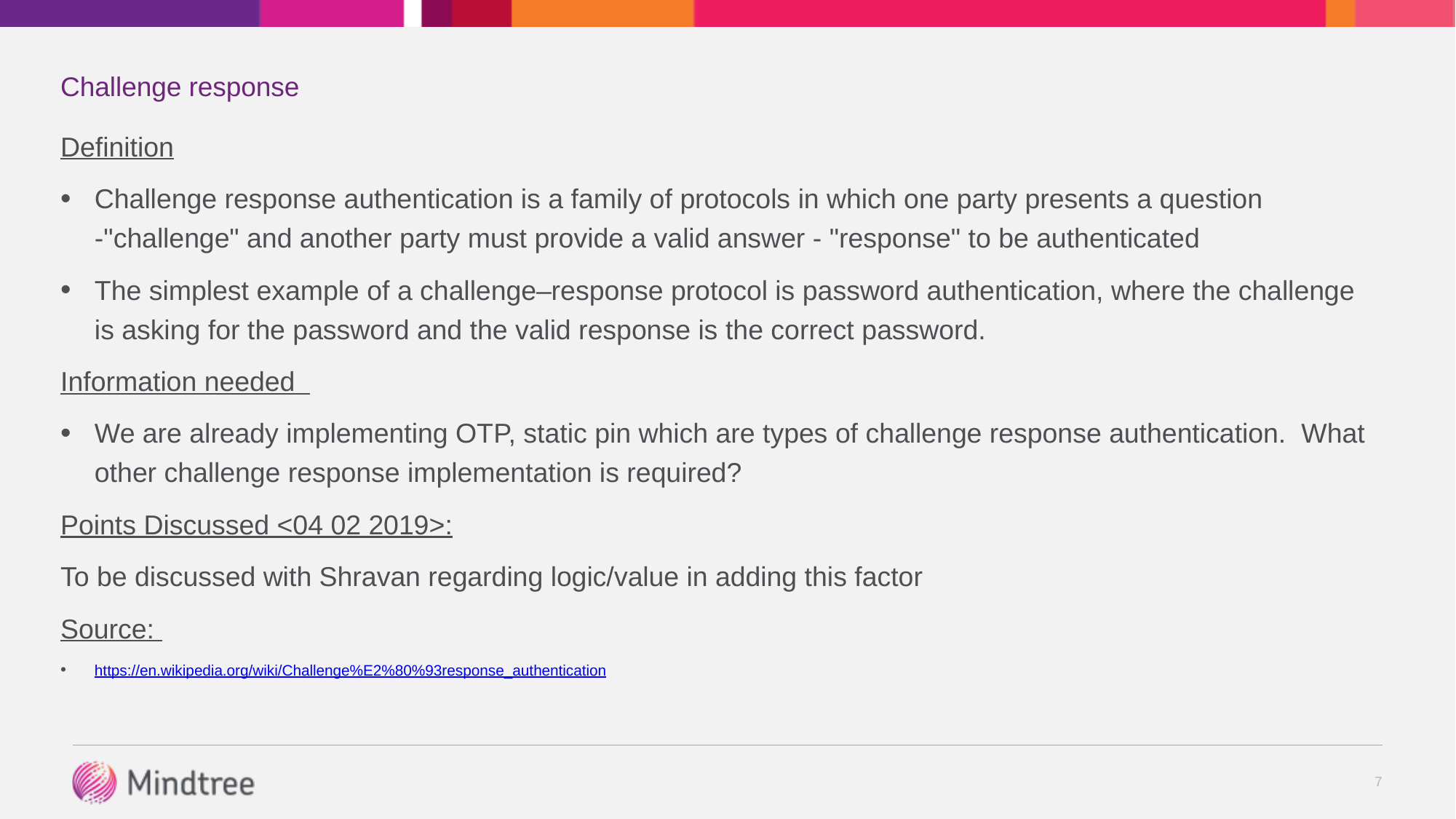

# Challenge response
Definition
Challenge response authentication is a family of protocols in which one party presents a question -"challenge" and another party must provide a valid answer - "response" to be authenticated
The simplest example of a challenge–response protocol is password authentication, where the challenge is asking for the password and the valid response is the correct password.
Information needed
We are already implementing OTP, static pin which are types of challenge response authentication.  What other challenge response implementation is required?
Points Discussed <04 02 2019>:
To be discussed with Shravan regarding logic/value in adding this factor
Source:
https://en.wikipedia.org/wiki/Challenge%E2%80%93response_authentication

7